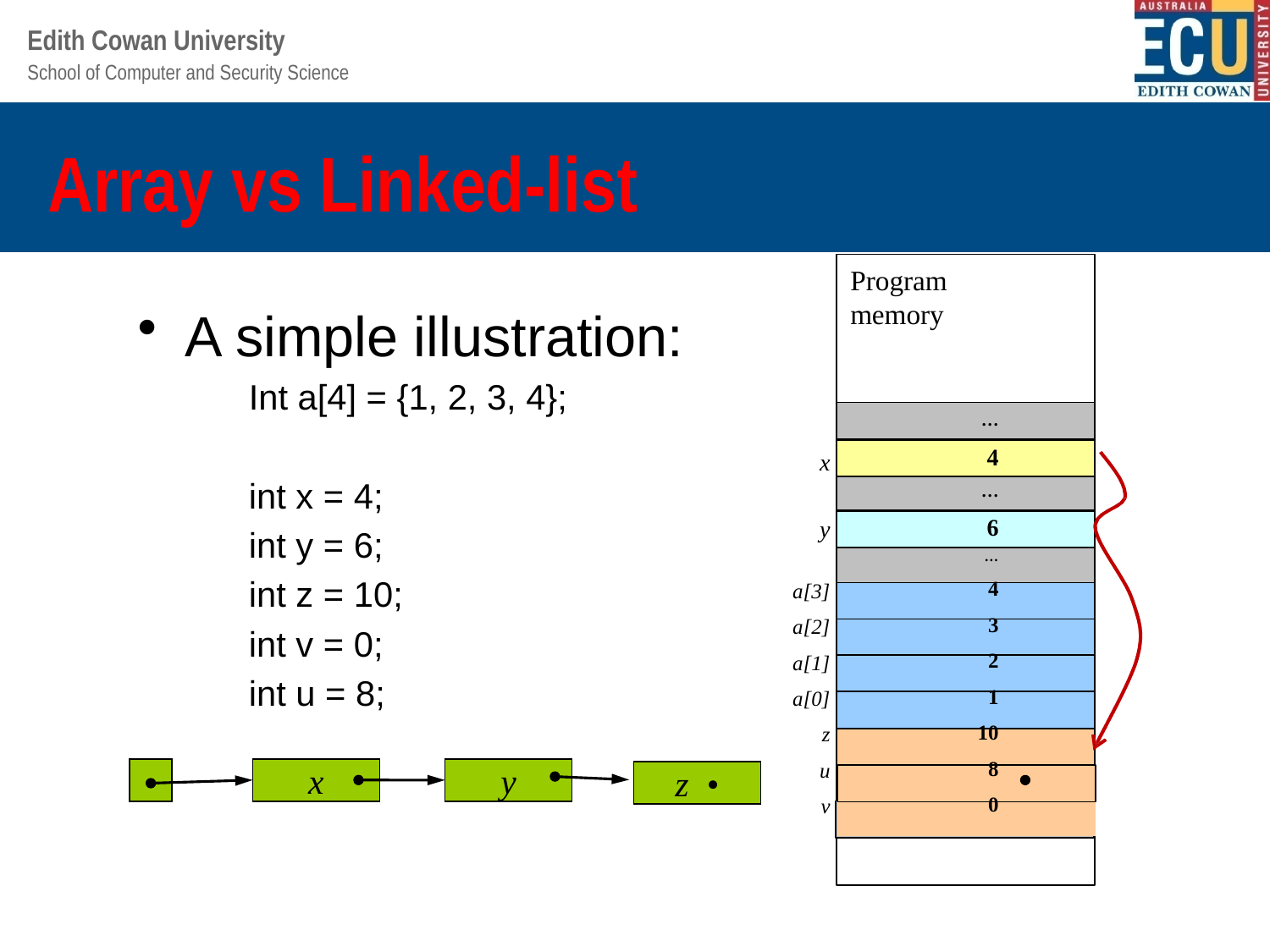

# Array vs Linked-list

Program memory
A simple illustration:
Int a[4] = {1, 2, 3, 4};

int x = 4;
int y = 6;
int z = 10;
int v = 0;
int u = 8;

x

y

a[3]
a[2]
a[1]
a[0]
z
u
v
…
4
…
6
…
4
3
2
1
10
8
0

x
y
z  •